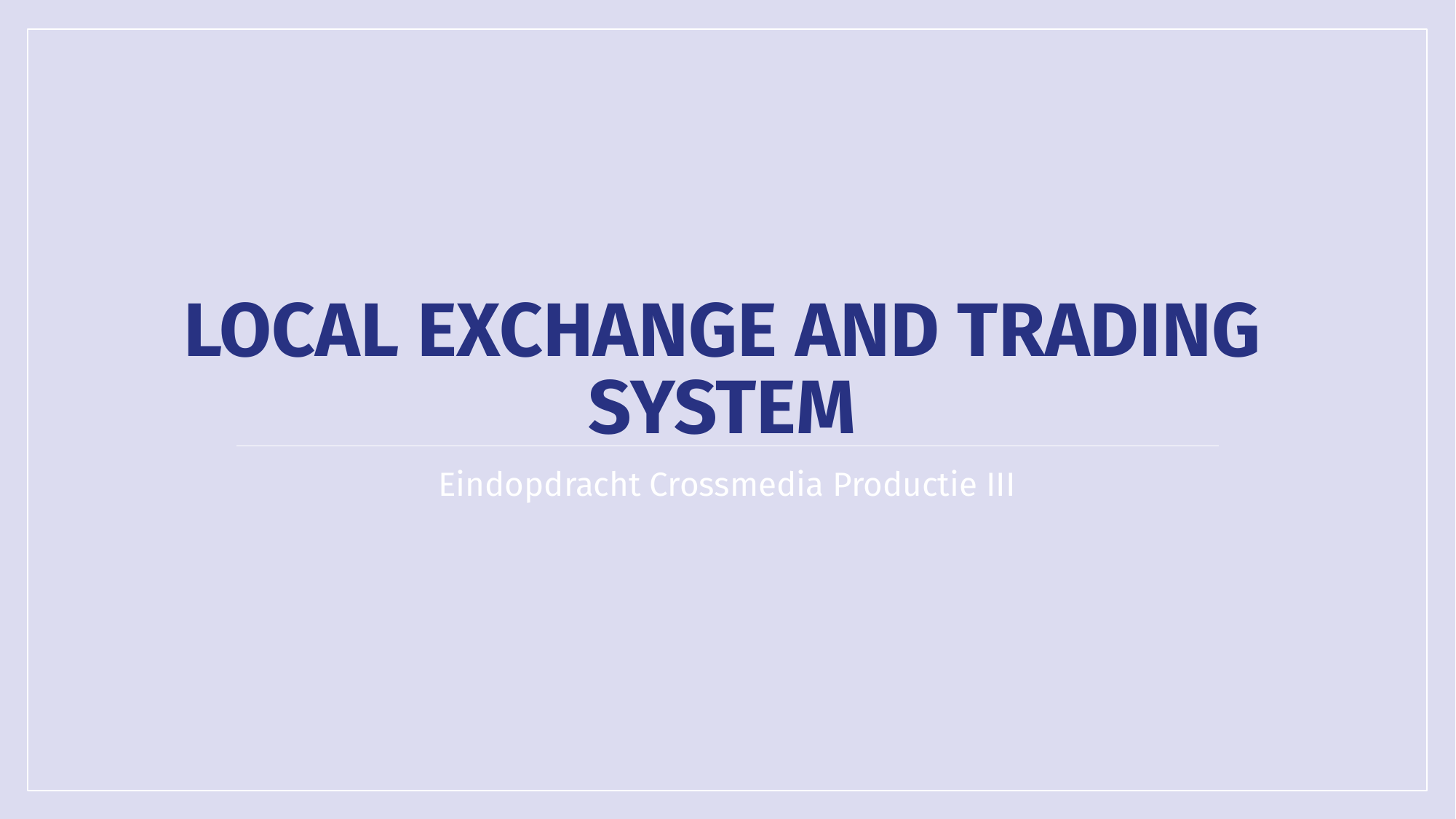

# Local Exchange and Trading System
Eindopdracht Crossmedia Productie III